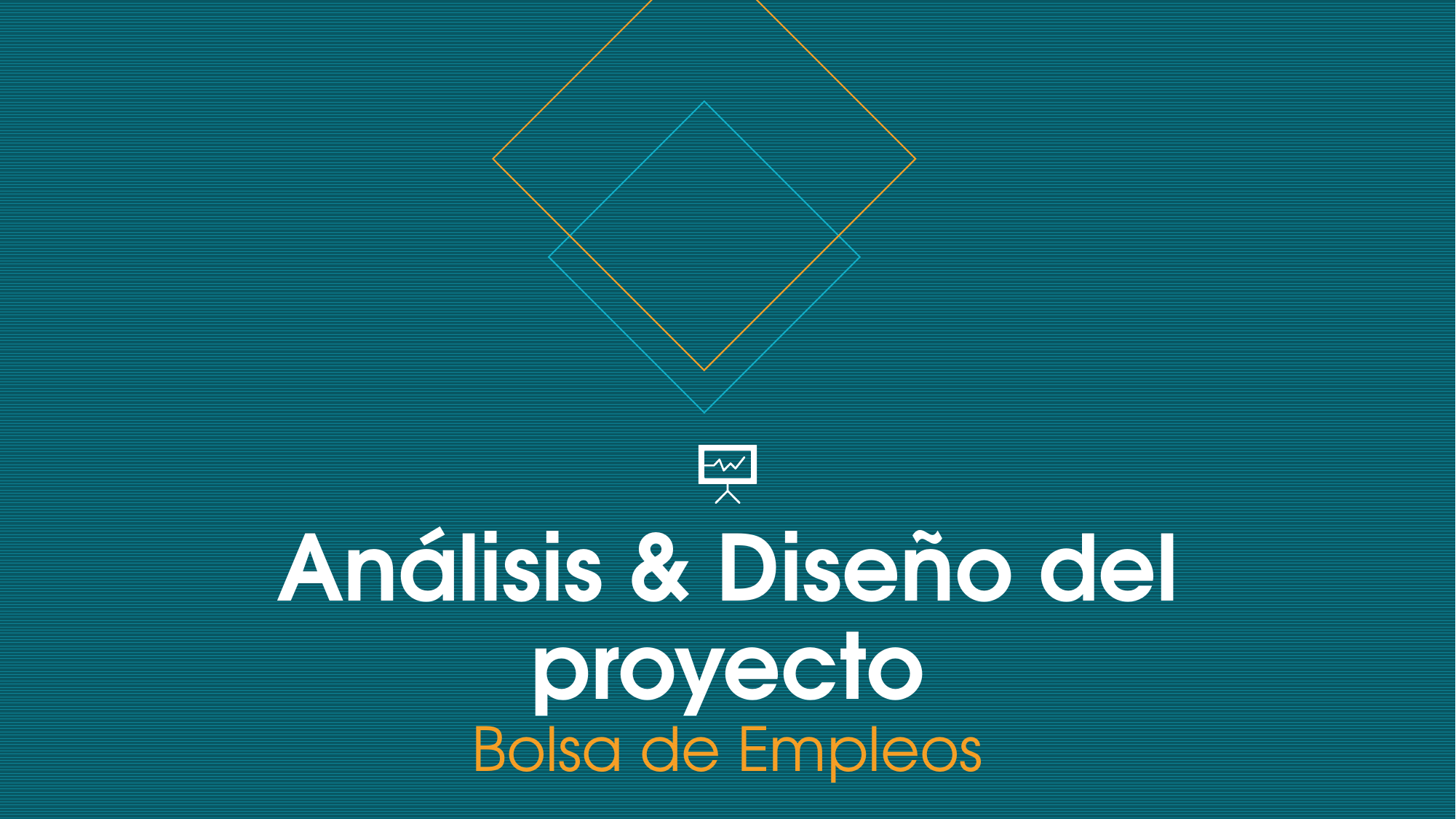

# Análisis & Diseño del proyecto Bolsa de Empleos